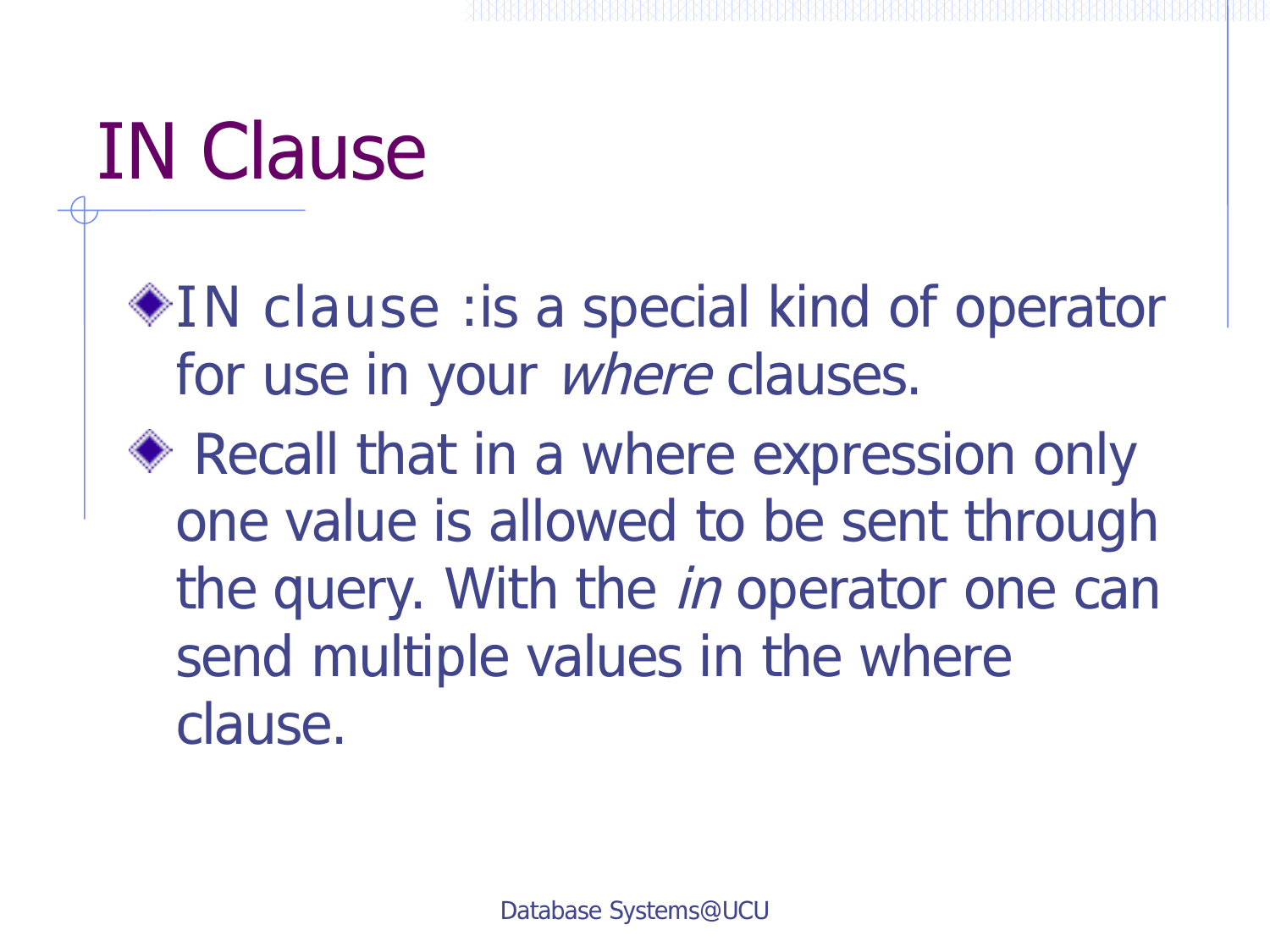

# IN Clause
IN clause :is a special kind of operator for use in your where clauses.
 Recall that in a where expression only one value is allowed to be sent through the query. With the in operator one can send multiple values in the where clause.
Database Systems@UCU
39